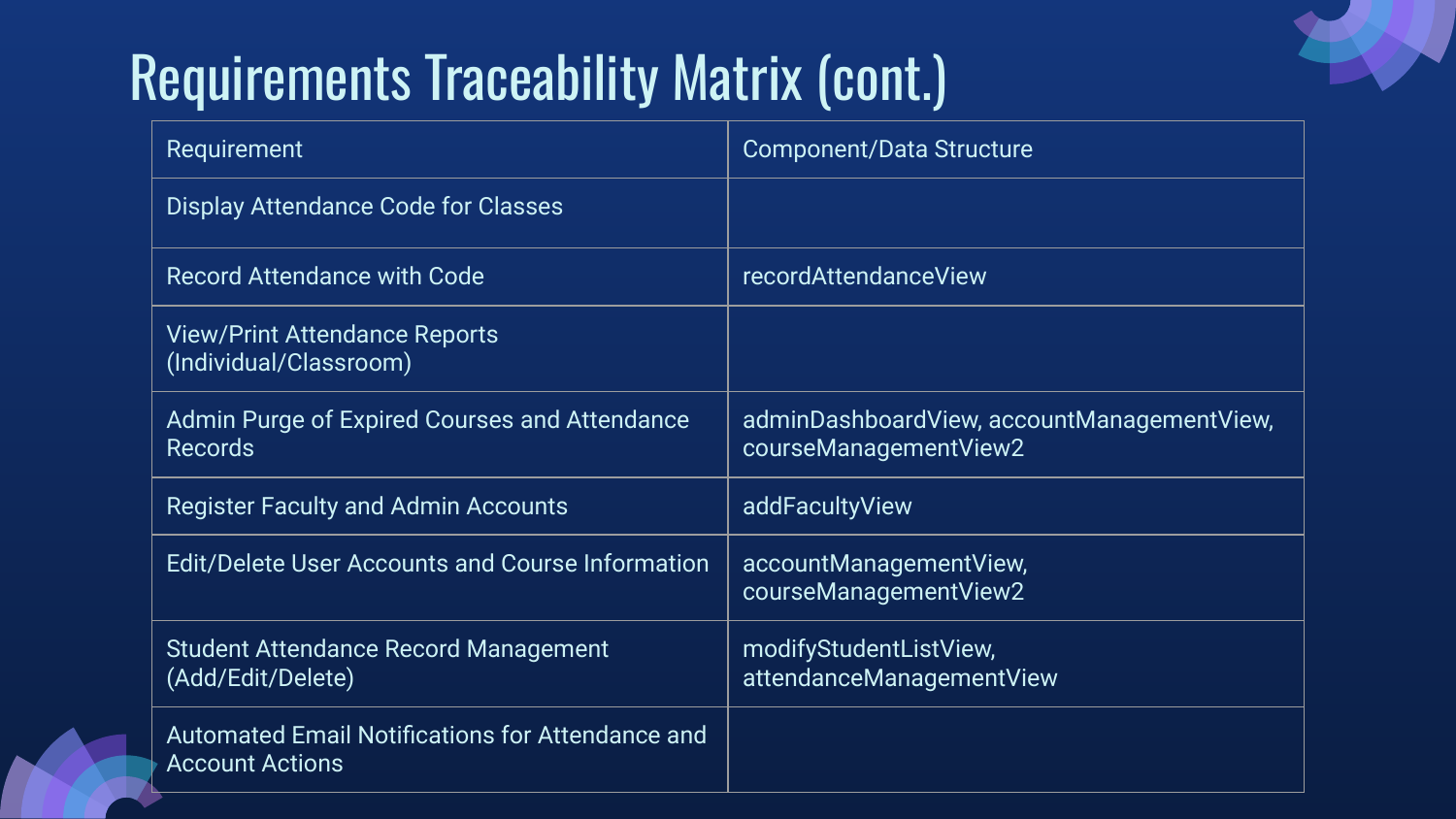

# Requirements Traceability Matrix (cont.)
| Requirement | Component/Data Structure |
| --- | --- |
| Display Attendance Code for Classes |  |
| Record Attendance with Code | recordAttendanceView |
| View/Print Attendance Reports (Individual/Classroom) |  |
| Admin Purge of Expired Courses and Attendance Records | adminDashboardView, accountManagementView, courseManagementView2 |
| Register Faculty and Admin Accounts | addFacultyView |
| Edit/Delete User Accounts and Course Information | accountManagementView, courseManagementView2 |
| Student Attendance Record Management (Add/Edit/Delete) | modifyStudentListView, attendanceManagementView |
| Automated Email Notifications for Attendance and Account Actions |  |